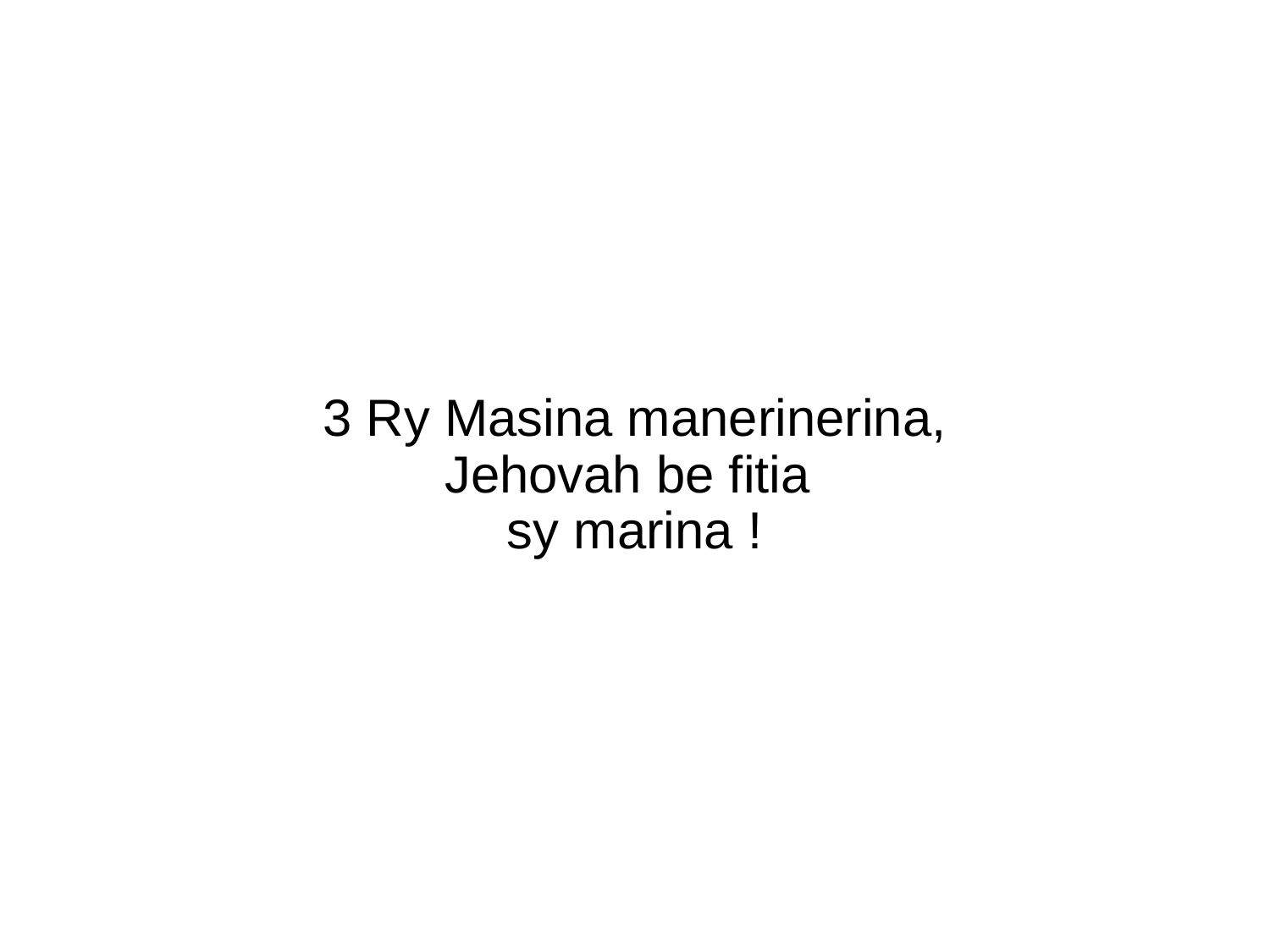

3 Ry Masina manerinerina,
Jehovah be fitia
sy marina !